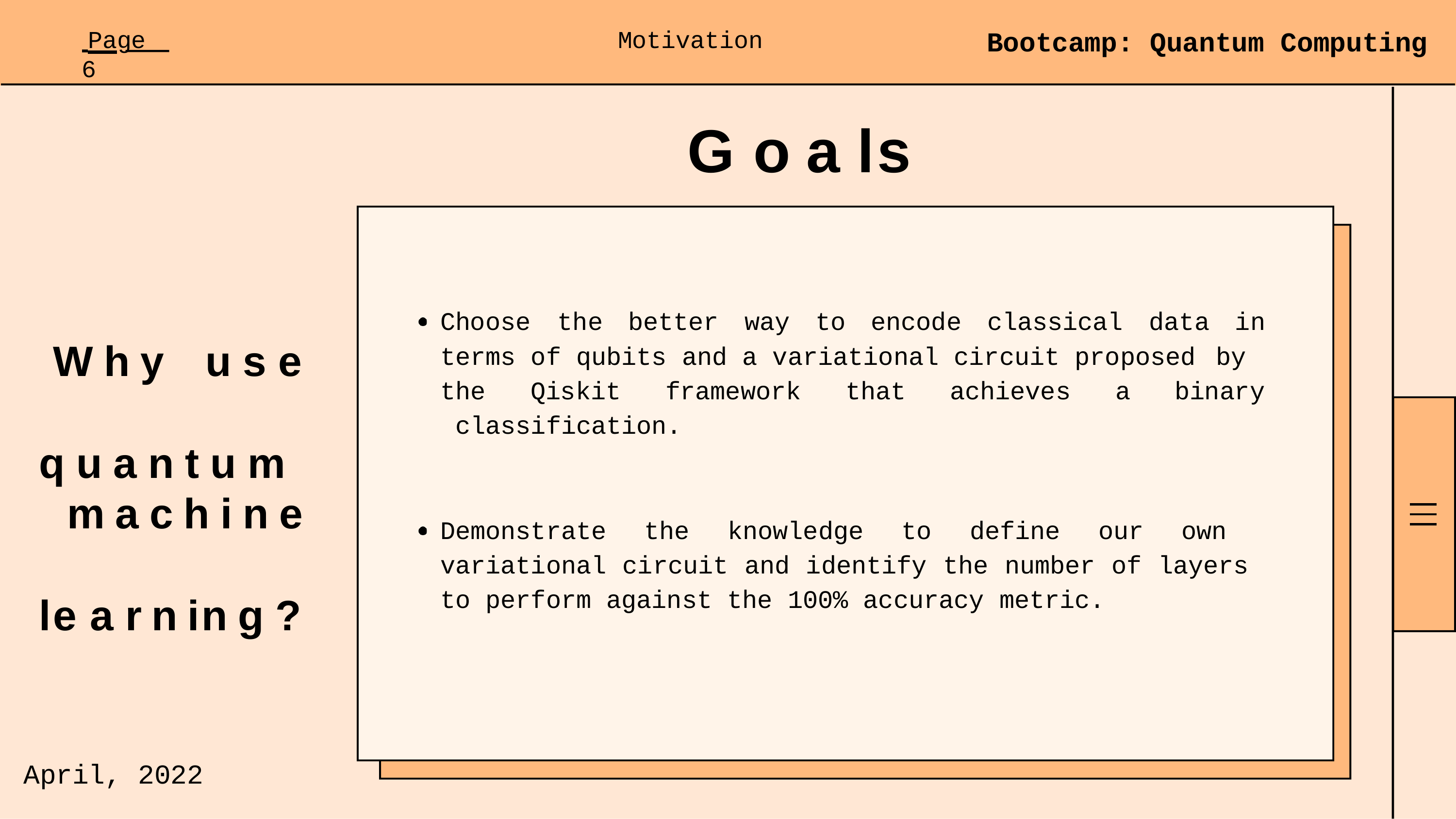

Page 6
Motivation
Bootcamp: Quantum Computing
Goals
Choose	the	better	way	to	encode	classical	data	in

Why use  quantum  machine  learning?
terms of qubits and a variational circuit proposed by
the	Qiskit	framework	that	achieves	a	binary  classification.
Demonstrate the knowledge to define our own  variational circuit and identify the number of layers  to perform against the 100% accuracy metric.
April,
2022